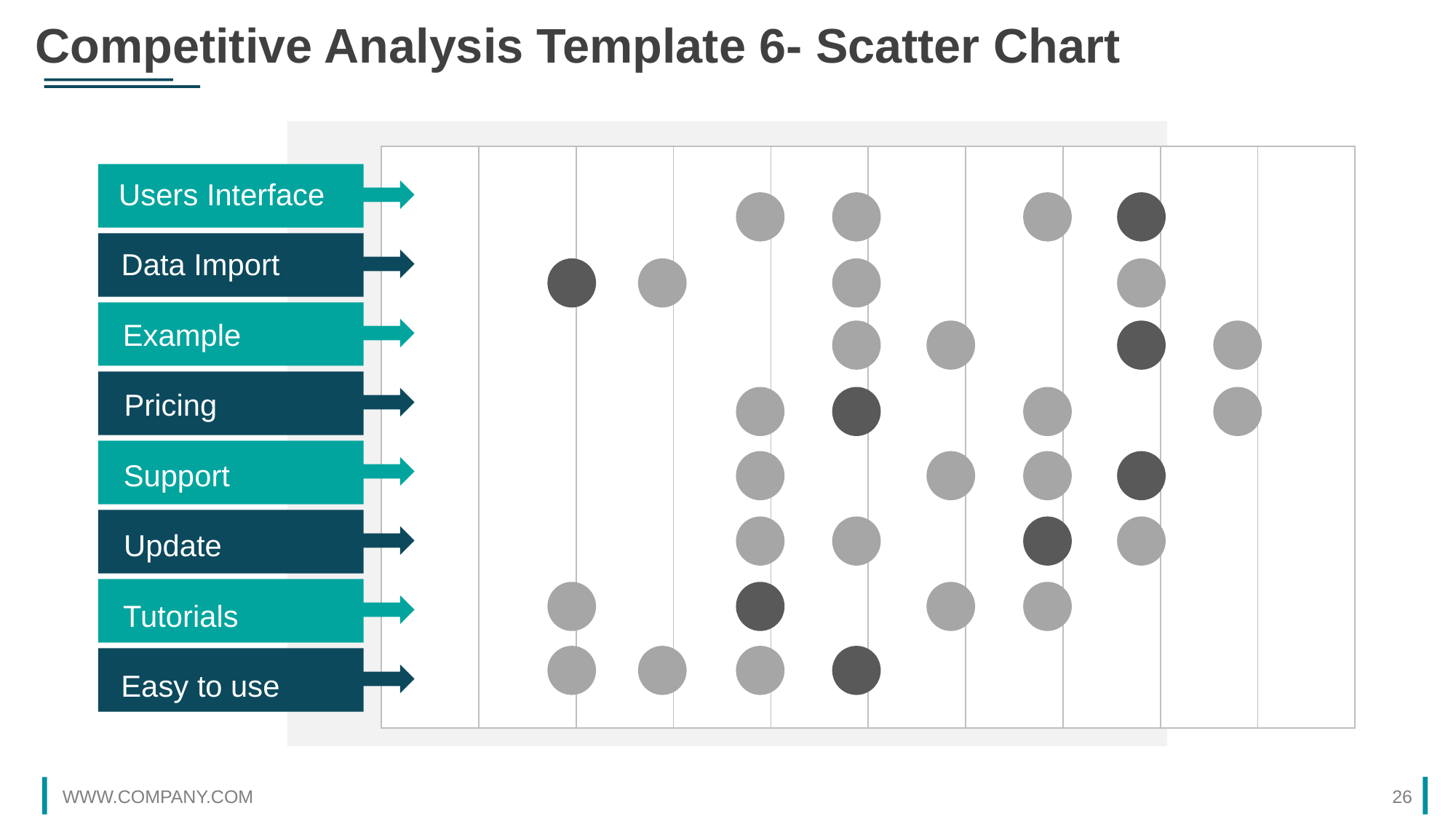

Competitive Analysis Template 6- Scatter Chart

|  |  |  |  |  |  |  |  |  |  |
| --- | --- | --- | --- | --- | --- | --- | --- | --- | --- |

Users Interface
Data Import
Example
Pricing
Support
Update
Tutorials
Easy to use

WWW.COMPANY.COM
26